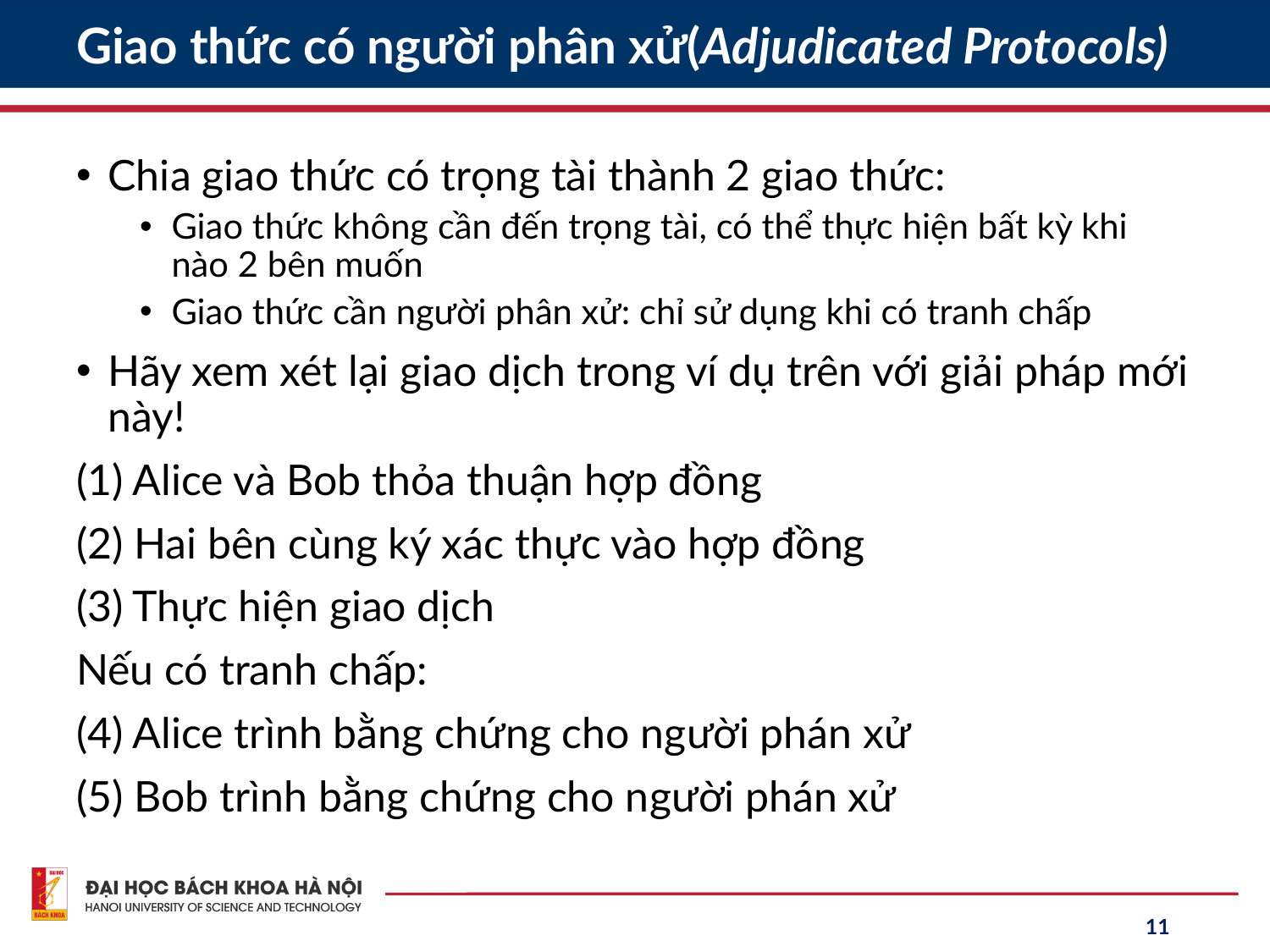

# Giao thức có người phân xử(Adjudicated Protocols)
Chia giao thức có trọng tài thành 2 giao thức:
Giao thức không cần đến trọng tài, có thể thực hiện bất kỳ khi nào 2 bên muốn
Giao thức cần người phân xử: chỉ sử dụng khi có tranh chấp
Hãy xem xét lại giao dịch trong ví dụ trên với giải pháp mới này!
(1) Alice và Bob thỏa thuận hợp đồng
(2) Hai bên cùng ký xác thực vào hợp đồng
(3) Thực hiện giao dịch
Nếu có tranh chấp:
(4) Alice trình bằng chứng cho người phán xử
(5) Bob trình bằng chứng cho người phán xử
11